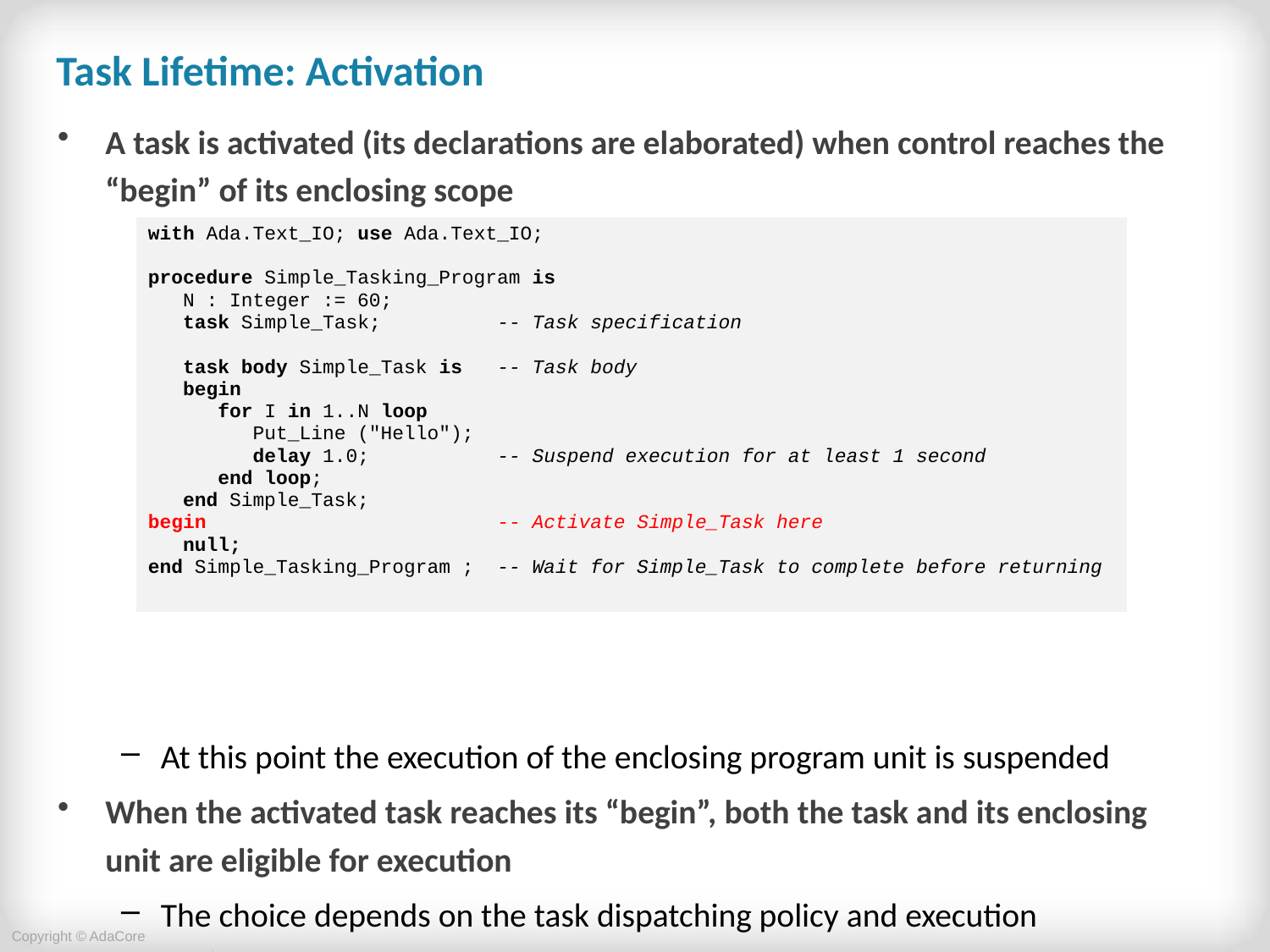

# Task Lifetime: Activation
A task is activated (its declarations are elaborated) when control reaches the “begin” of its enclosing scope

At this point the execution of the enclosing program unit is suspended
When the activated task reaches its “begin”, both the task and its enclosing unit are eligible for execution
The choice depends on the task dispatching policy and execution environment
| with Ada.Text\_IO; use Ada.Text\_IO; procedure Simple\_Tasking\_Program is N : Integer := 60; task Simple\_Task; -- Task specification task body Simple\_Task is -- Task body begin for I in 1..N loop Put\_Line ("Hello"); delay 1.0; -- Suspend execution for at least 1 second end loop; end Simple\_Task; begin -- Activate Simple\_Task here null; end Simple\_Tasking\_Program ; -- Wait for Simple\_Task to complete before returning |
| --- |